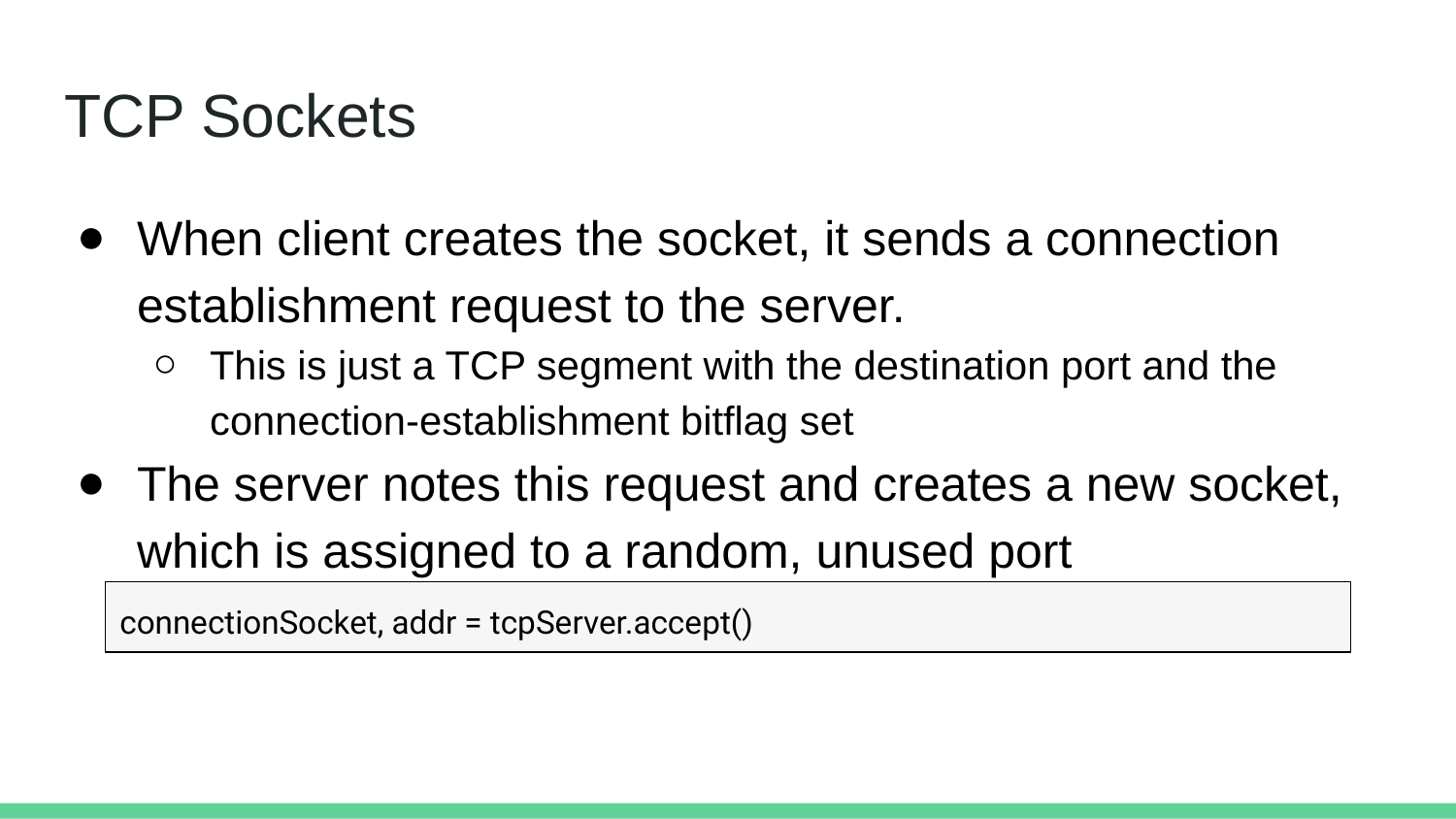

# TCP Sockets
When client creates the socket, it sends a connection establishment request to the server.
This is just a TCP segment with the destination port and the connection-establishment bitflag set
The server notes this request and creates a new socket, which is assigned to a random, unused port
connectionSocket, addr = tcpServer.accept()